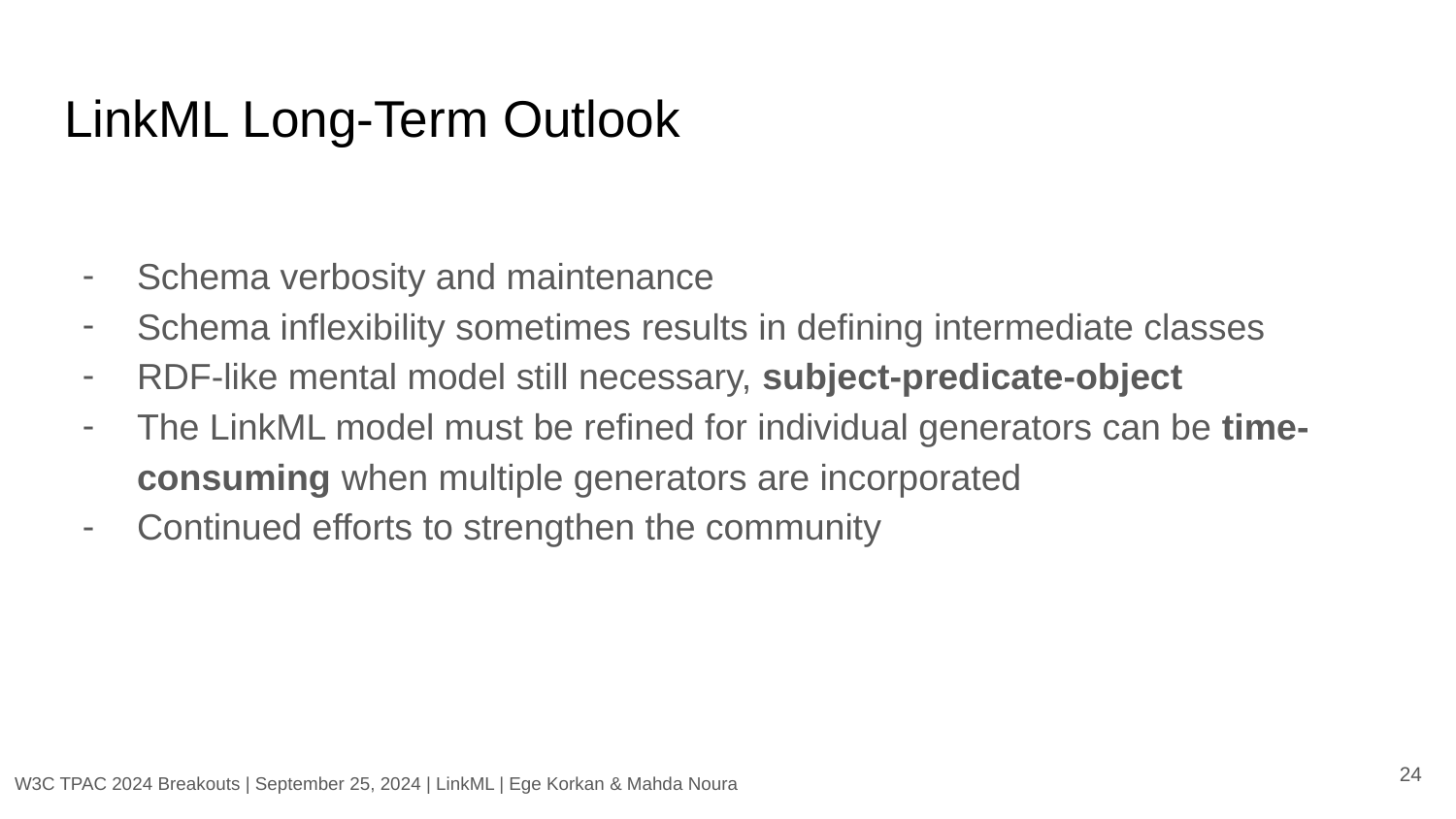

# LinkML Long-Term Outlook
Schema verbosity and maintenance
Schema inflexibility sometimes results in defining intermediate classes
RDF-like mental model still necessary, subject-predicate-object
The LinkML model must be refined for individual generators can be time-consuming when multiple generators are incorporated
Continued efforts to strengthen the community

24